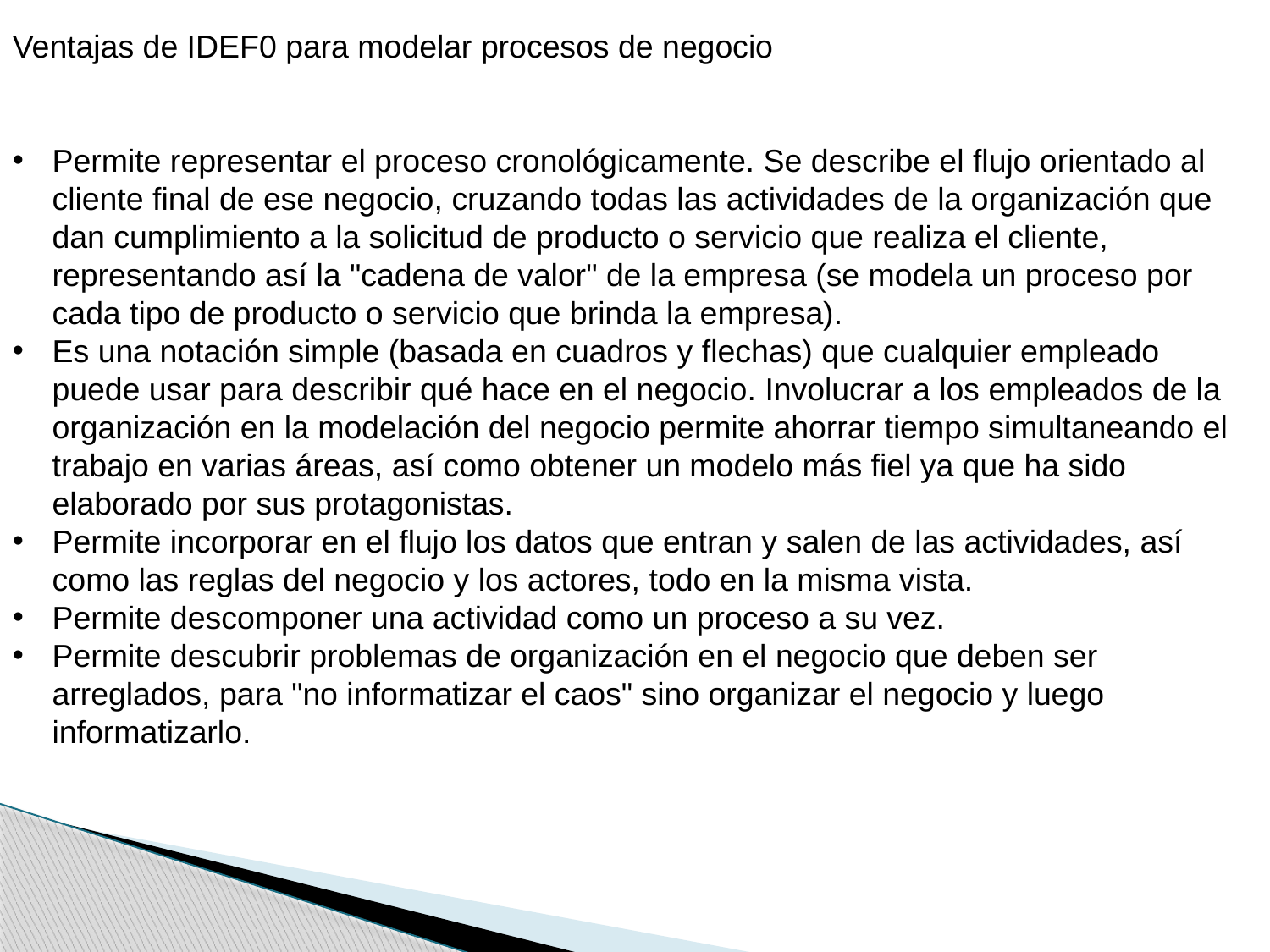

Ventajas de IDEF0 para modelar procesos de negocio

Permite representar el proceso cronológicamente. Se describe el flujo orientado al cliente final de ese negocio, cruzando todas las actividades de la organización que dan cumplimiento a la solicitud de producto o servicio que realiza el cliente, representando así la "cadena de valor" de la empresa (se modela un proceso por cada tipo de producto o servicio que brinda la empresa).
Es una notación simple (basada en cuadros y flechas) que cualquier empleado puede usar para describir qué hace en el negocio. Involucrar a los empleados de la organización en la modelación del negocio permite ahorrar tiempo simultaneando el trabajo en varias áreas, así como obtener un modelo más fiel ya que ha sido elaborado por sus protagonistas.
Permite incorporar en el flujo los datos que entran y salen de las actividades, así como las reglas del negocio y los actores, todo en la misma vista.
Permite descomponer una actividad como un proceso a su vez.
Permite descubrir problemas de organización en el negocio que deben ser arreglados, para "no informatizar el caos" sino organizar el negocio y luego informatizarlo.